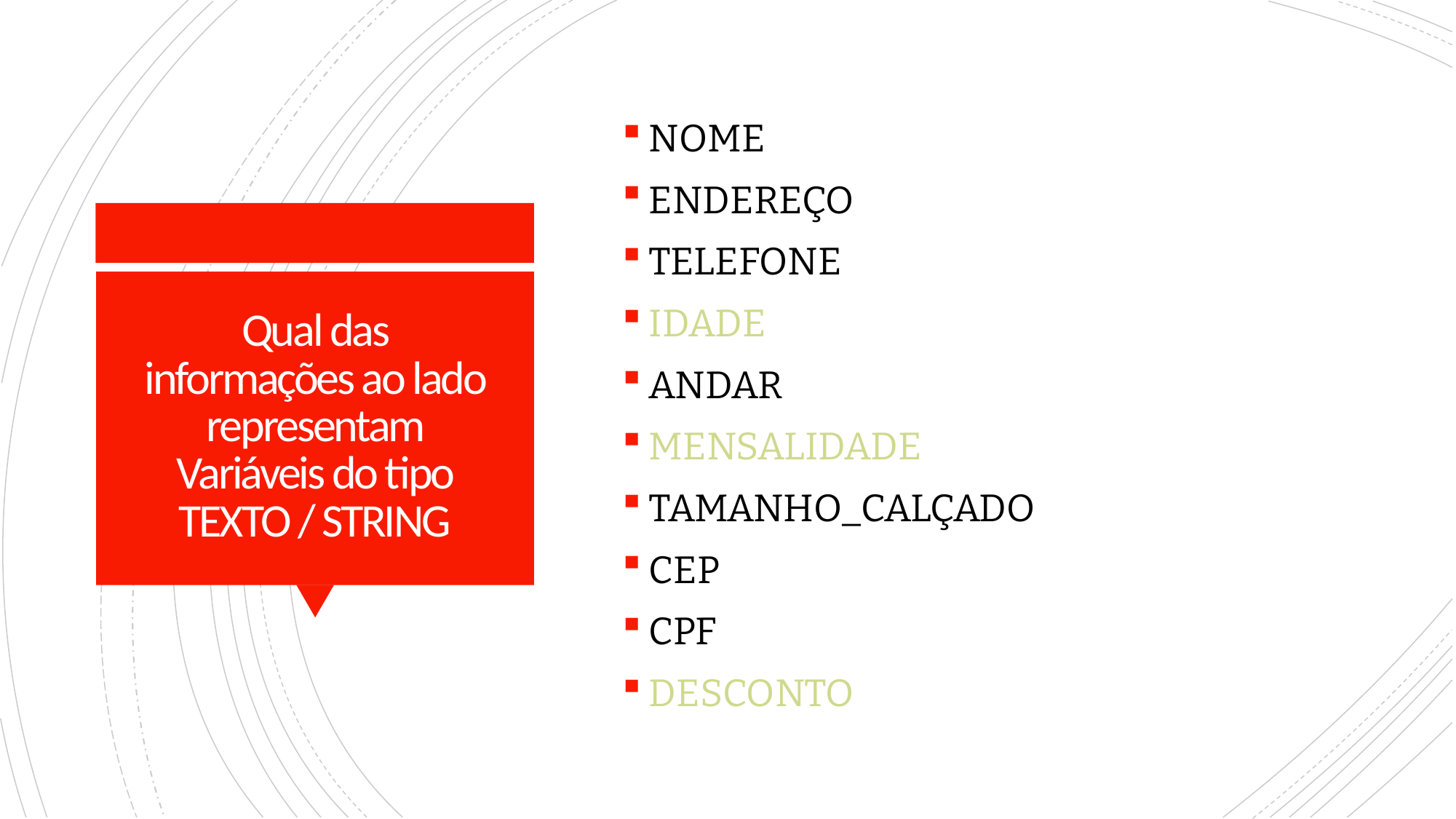

NOME
ENDEREÇO
TELEFONE
IDADE
ANDAR
MENSALIDADE
TAMANHO_CALÇADO
CEP
CPF
DESCONTO
# Qual das informações ao lado representam Variáveis do tipo TEXTO / STRING